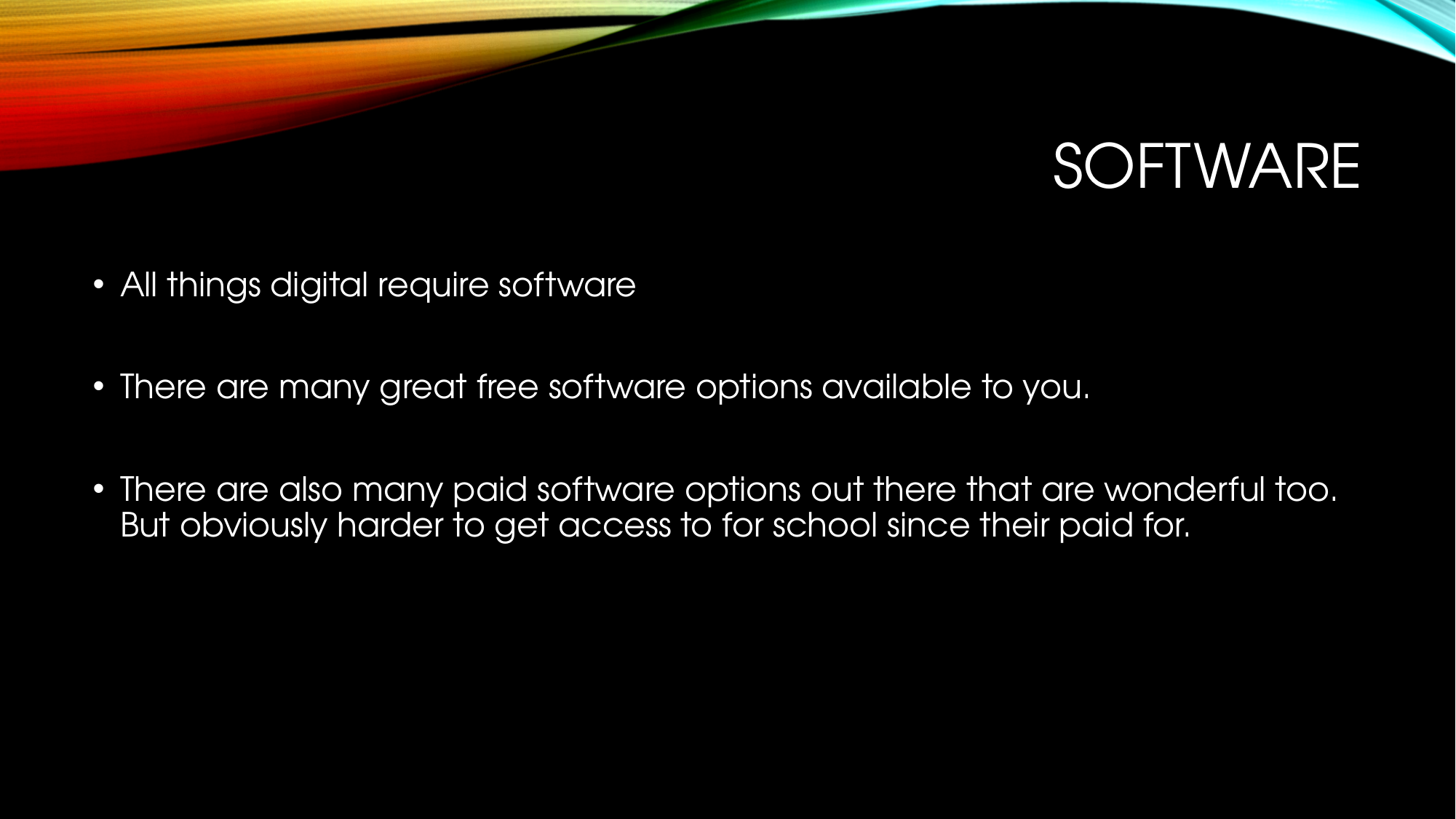

# Software
All things digital require software

There are many great free software options available to you.

There are also many paid software options out there that are wonderful too. But obviously harder to get access to for school since their paid for.